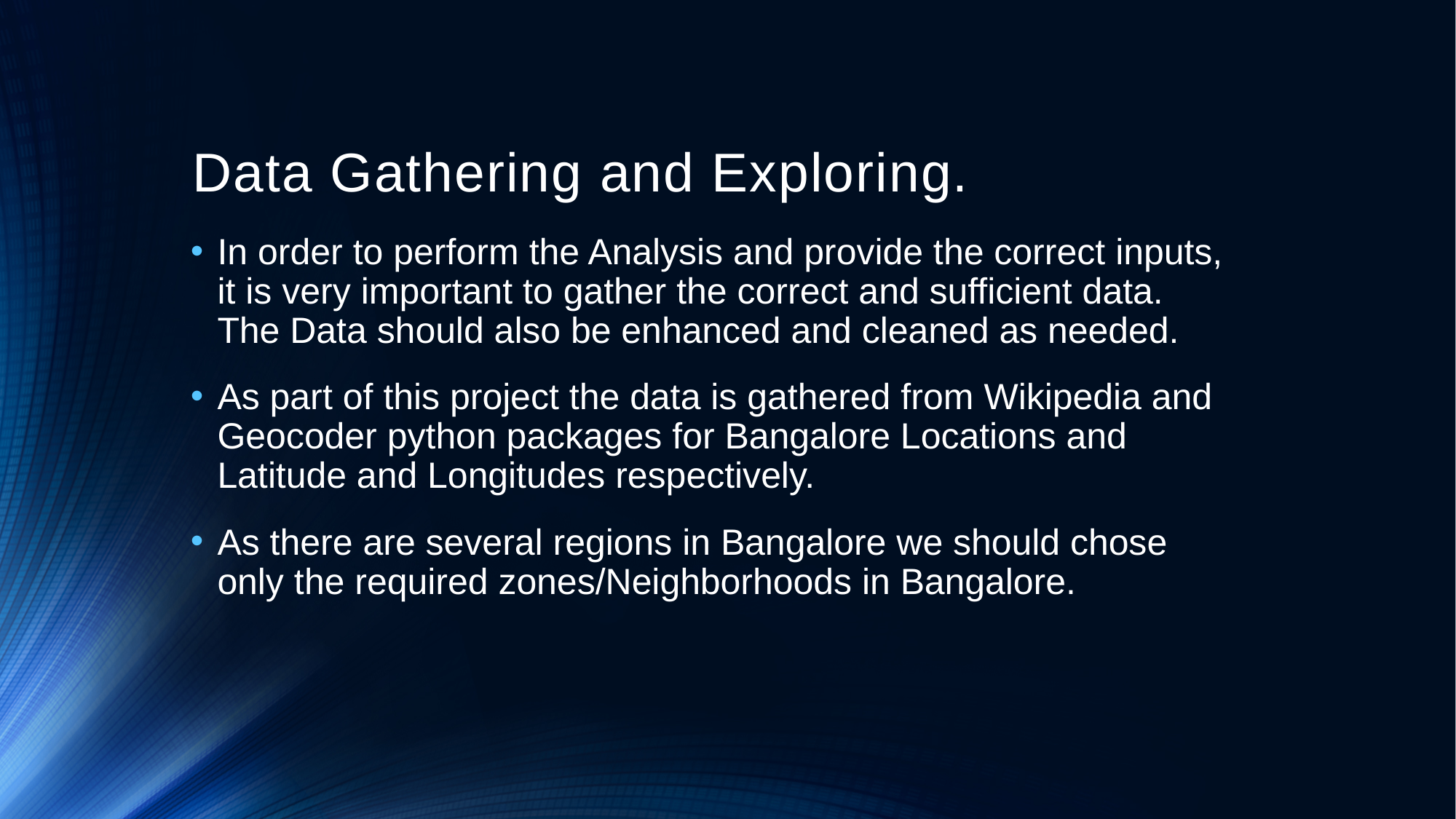

# Data Gathering and Exploring.
In order to perform the Analysis and provide the correct inputs, it is very important to gather the correct and sufficient data. The Data should also be enhanced and cleaned as needed.
As part of this project the data is gathered from Wikipedia and Geocoder python packages for Bangalore Locations and Latitude and Longitudes respectively.
As there are several regions in Bangalore we should chose only the required zones/Neighborhoods in Bangalore.